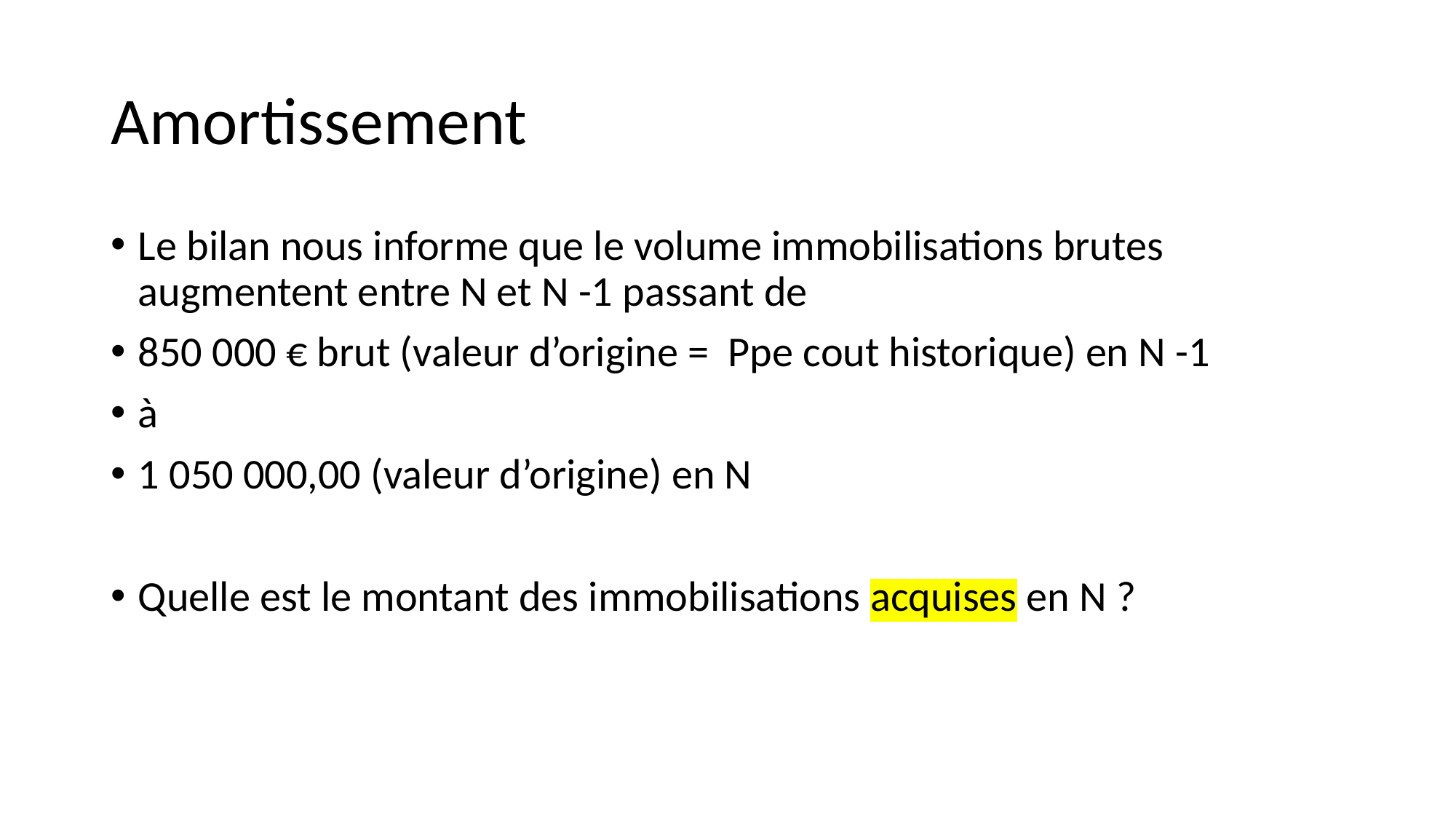

# Amortissement
Le bilan nous informe que le volume immobilisations brutes augmentent entre N et N -1 passant de
850 000 € brut (valeur d’origine =  Ppe cout historique) en N -1
à
1 050 000,00 (valeur d’origine) en N

Quelle est le montant des immobilisations acquises en N ?